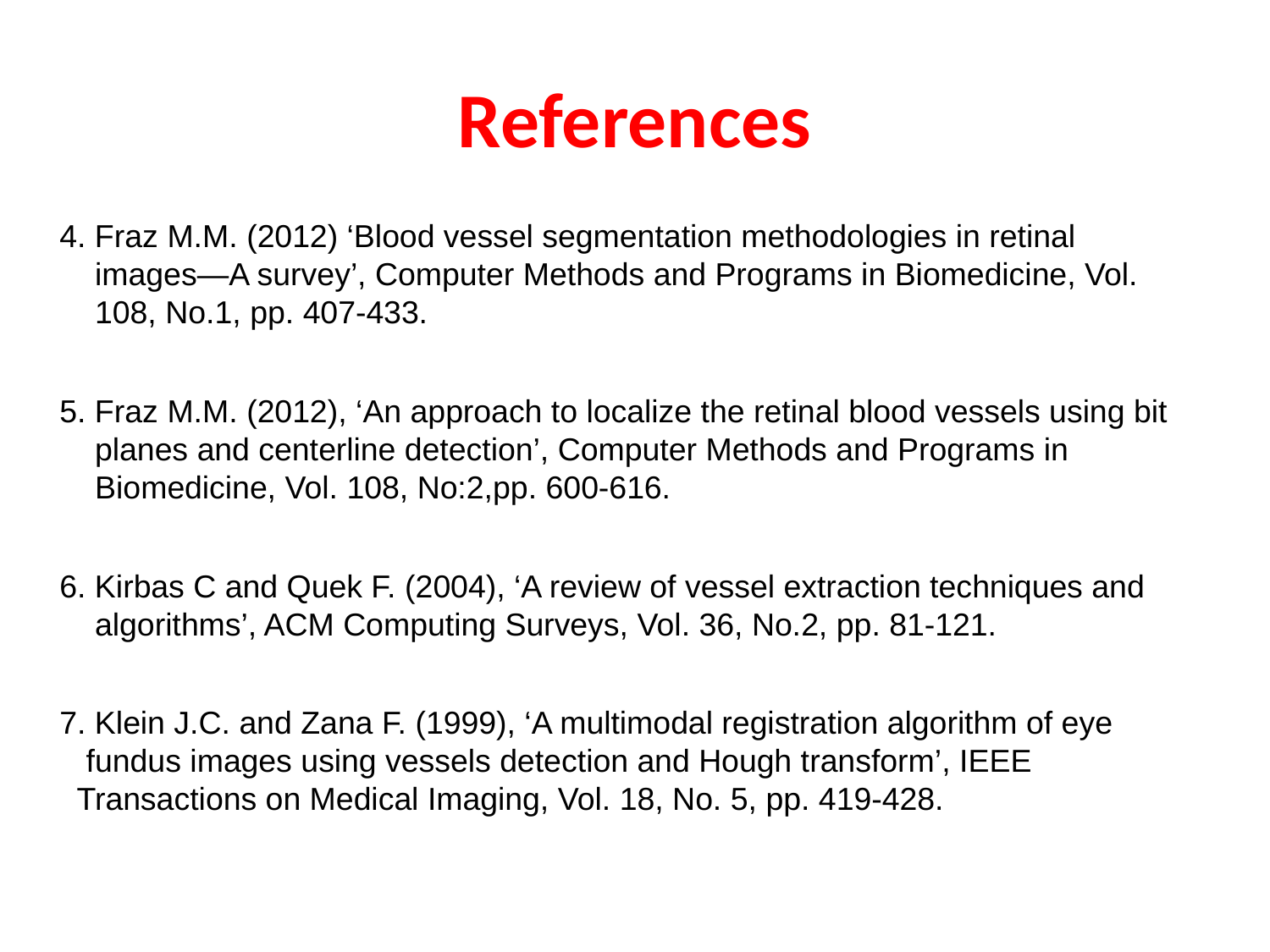

References
4. Fraz M.M. (2012) ‘Blood vessel segmentation methodologies in retinal                images—A survey’, Computer Methods and Programs in Biomedicine, Vol.         108, No.1, pp. 407-433.

5. Fraz M.M. (2012), ‘An approach to localize the retinal blood vessels using bit      planes and centerline detection’, Computer Methods and Programs in                 Biomedicine, Vol. 108, No:2,pp. 600-616.

6. Kirbas C and Quek F. (2004), ‘A review of vessel extraction techniques and        algorithms’, ACM Computing Surveys, Vol. 36, No.2, pp. 81-121.

7. Klein J.C. and Zana F. (1999), ‘A multimodal registration algorithm of eye           fundus images using vessels detection and Hough transform’, IEEE                   Transactions on Medical Imaging, Vol. 18, No. 5, pp. 419-428.